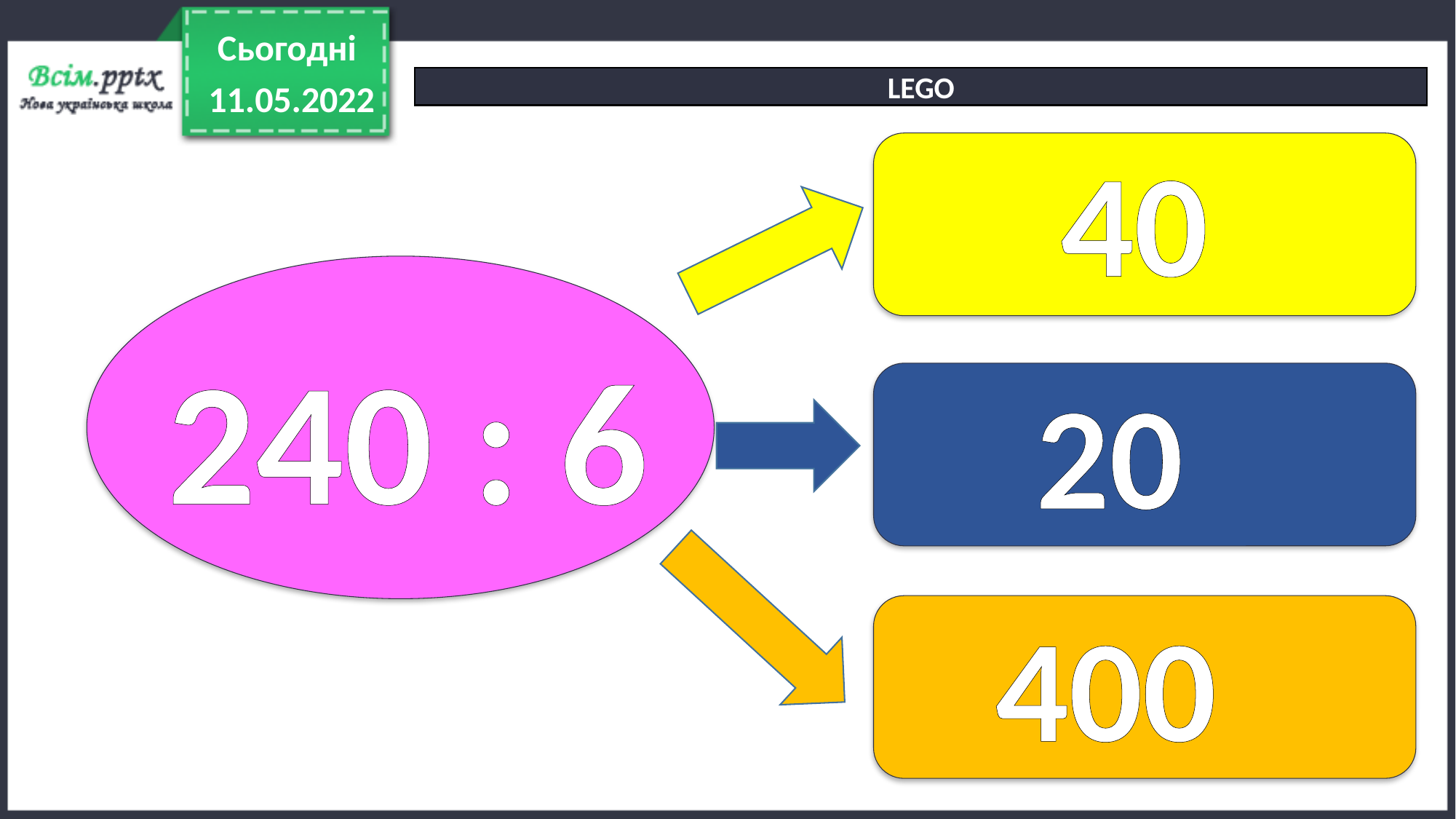

Сьогодні
LEGO
11.05.2022
40

240 : 6
20

400